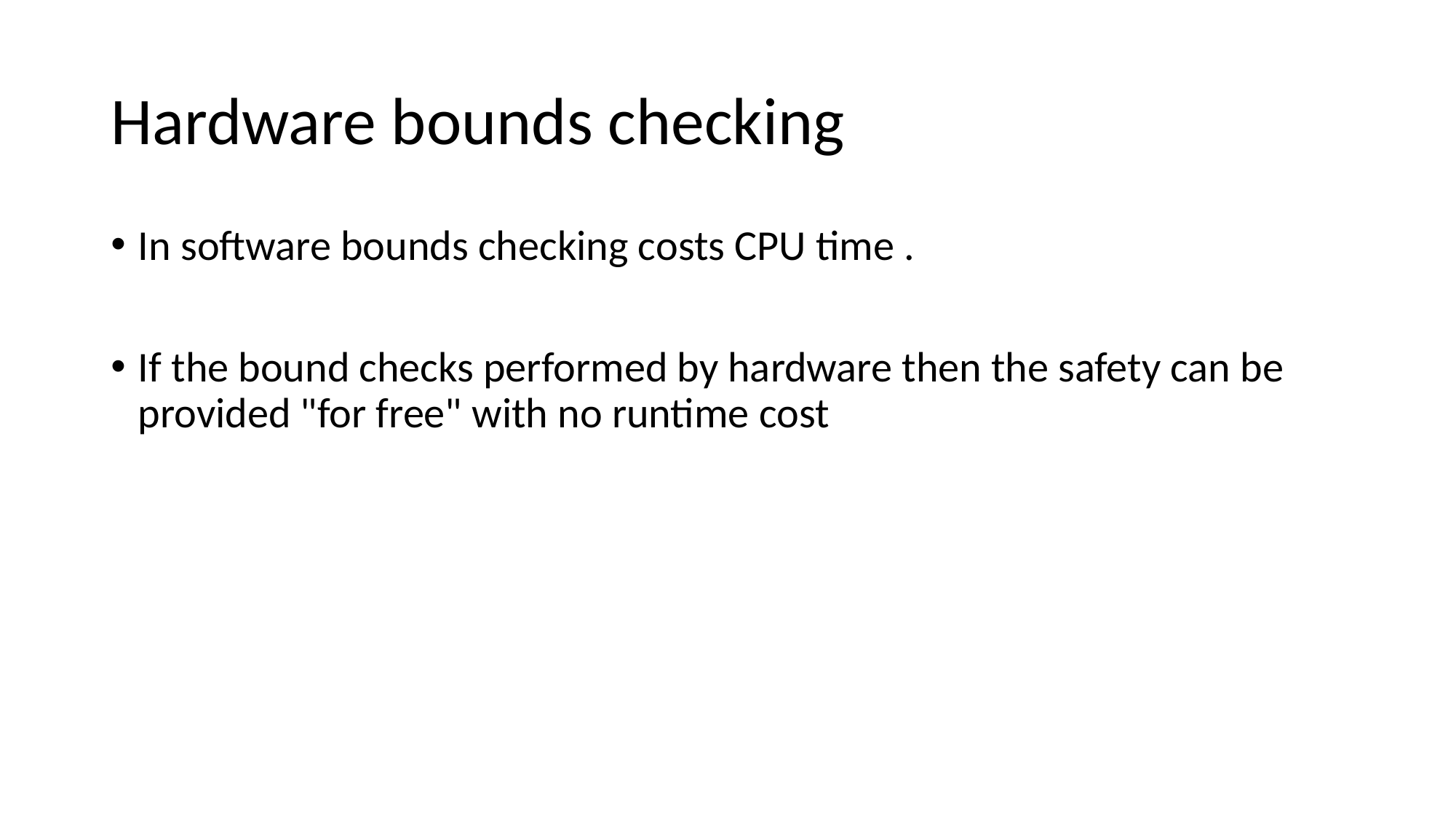

# Hardware bounds checking
In software bounds checking costs CPU time .

If the bound checks performed by hardware then the safety can be provided "for free" with no runtime cost